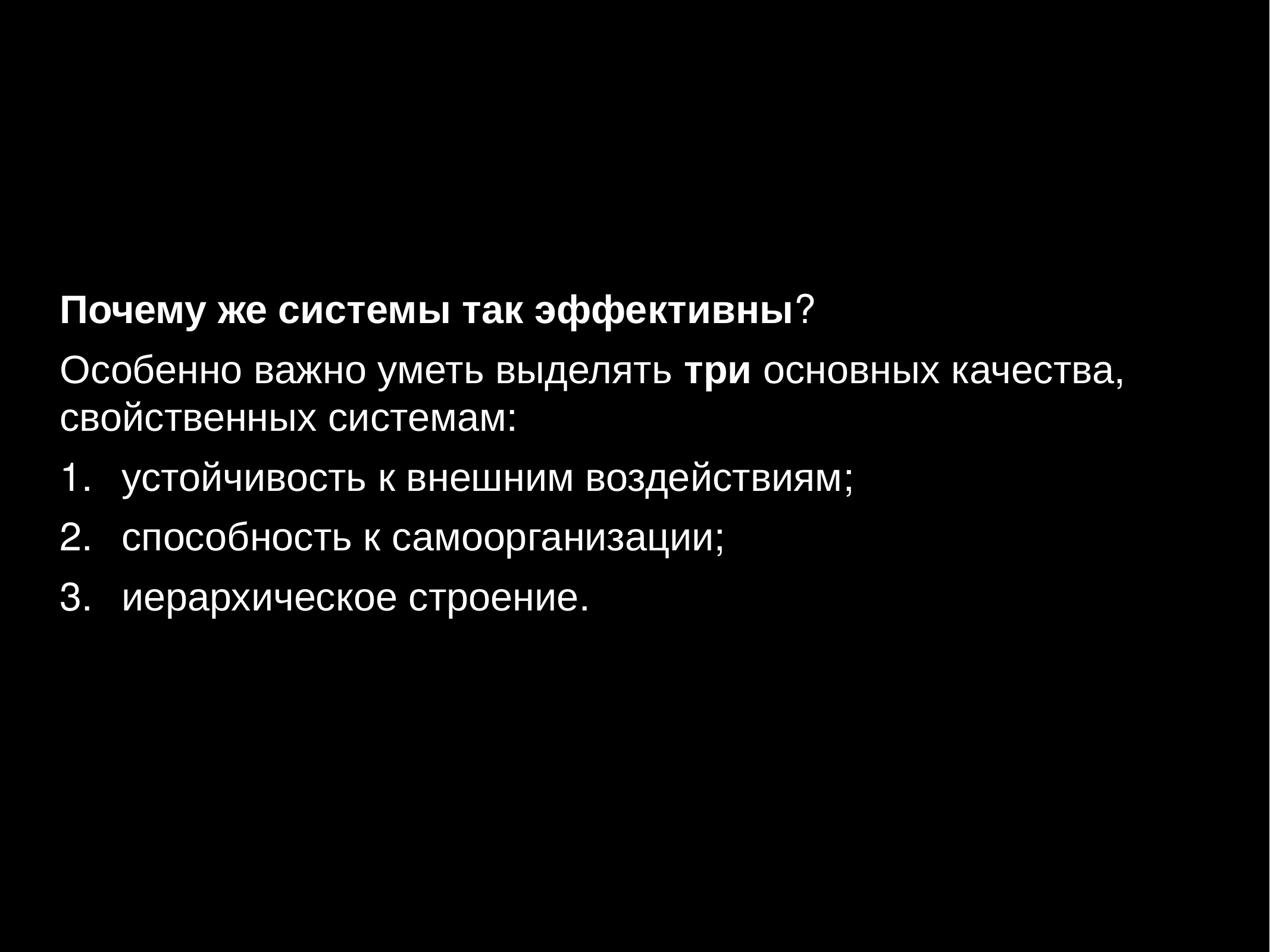

Почему же системы так эффективны?
Особенно важно уметь выделять три основных качества, свойственных системам:
устойчивость к внешним воздействиям;
способность к самоорганизации;
иерархическое строение.
8